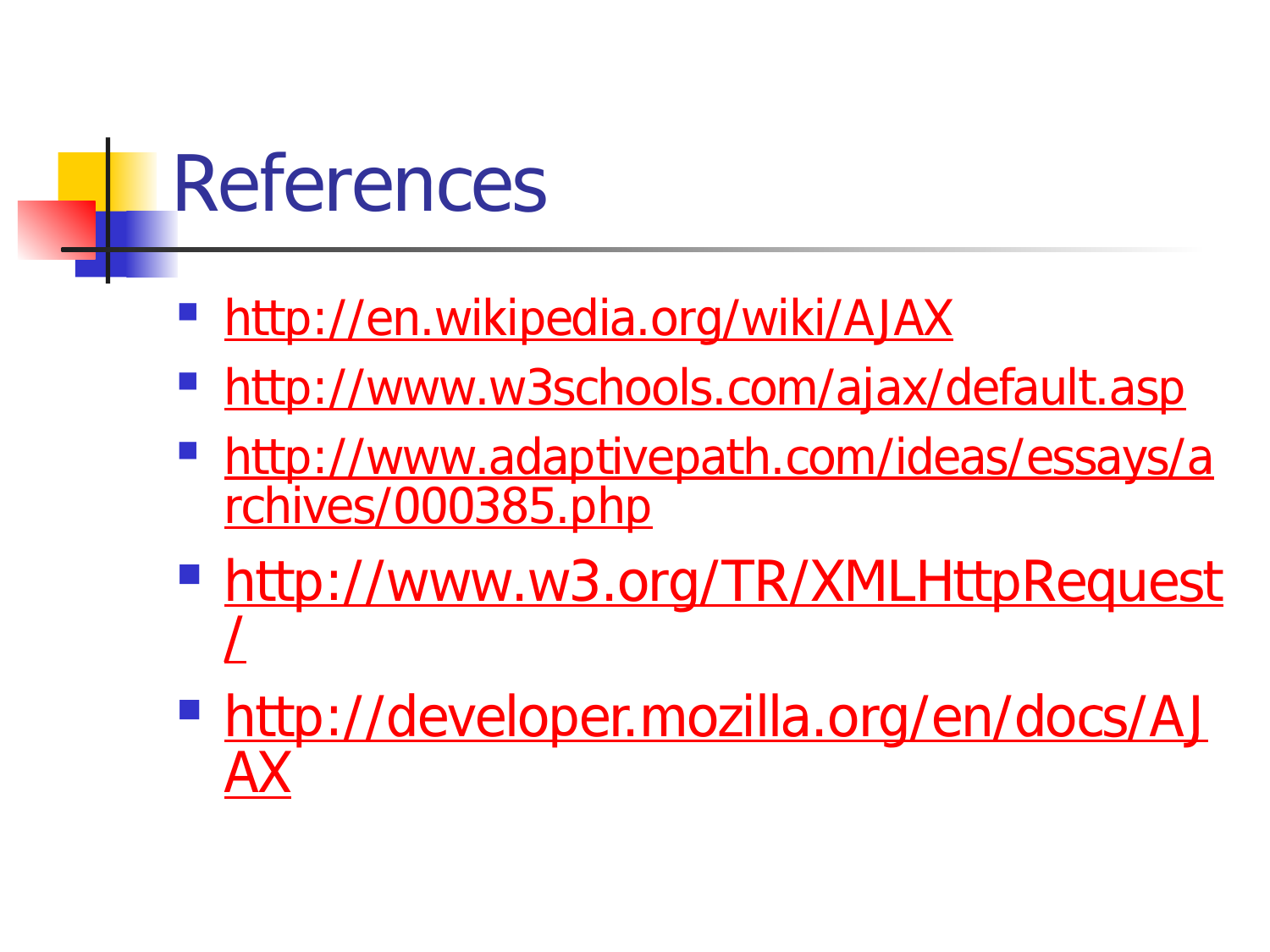

# References
http://en.wikipedia.org/wiki/AJAX
http://www.w3schools.com/ajax/default.asp
http://www.adaptivepath.com/ideas/essays/archives/000385.php
http://www.w3.org/TR/XMLHttpRequest/
http://developer.mozilla.org/en/docs/AJAX